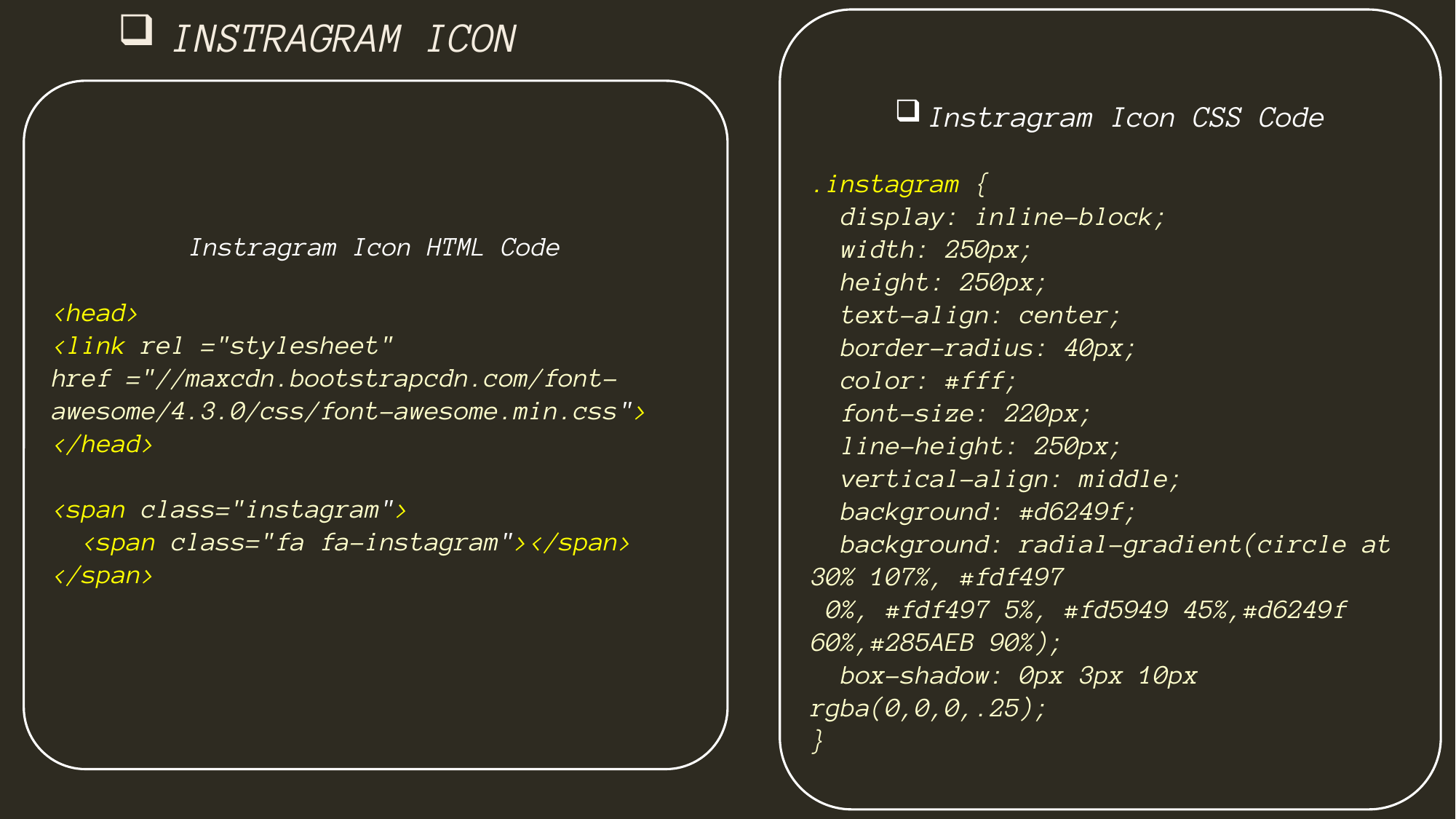

INSTRAGRAM ICON

Instragram Icon CSS Code

.instagram {
  display: inline-block;
  width: 250px;
  height: 250px;
  text-align: center;
  border-radius: 40px;
  color: #fff;
  font-size: 220px;
  line-height: 250px;
  vertical-align: middle;
  background: #d6249f;
  background: radial-gradient(circle at 30% 107%, #fdf497
 0%, #fdf497 5%, #fd5949 45%,#d6249f 60%,#285AEB 90%);
  box-shadow: 0px 3px 10px rgba(0,0,0,.25);
}

Instragram Icon HTML Code

<head>
<link rel ="stylesheet"
href ="//maxcdn.bootstrapcdn.com/font-awesome/4.3.0/css/font-awesome.min.css">
</head>

<span class="instagram">
  <span class="fa fa-instagram"></span>
</span>